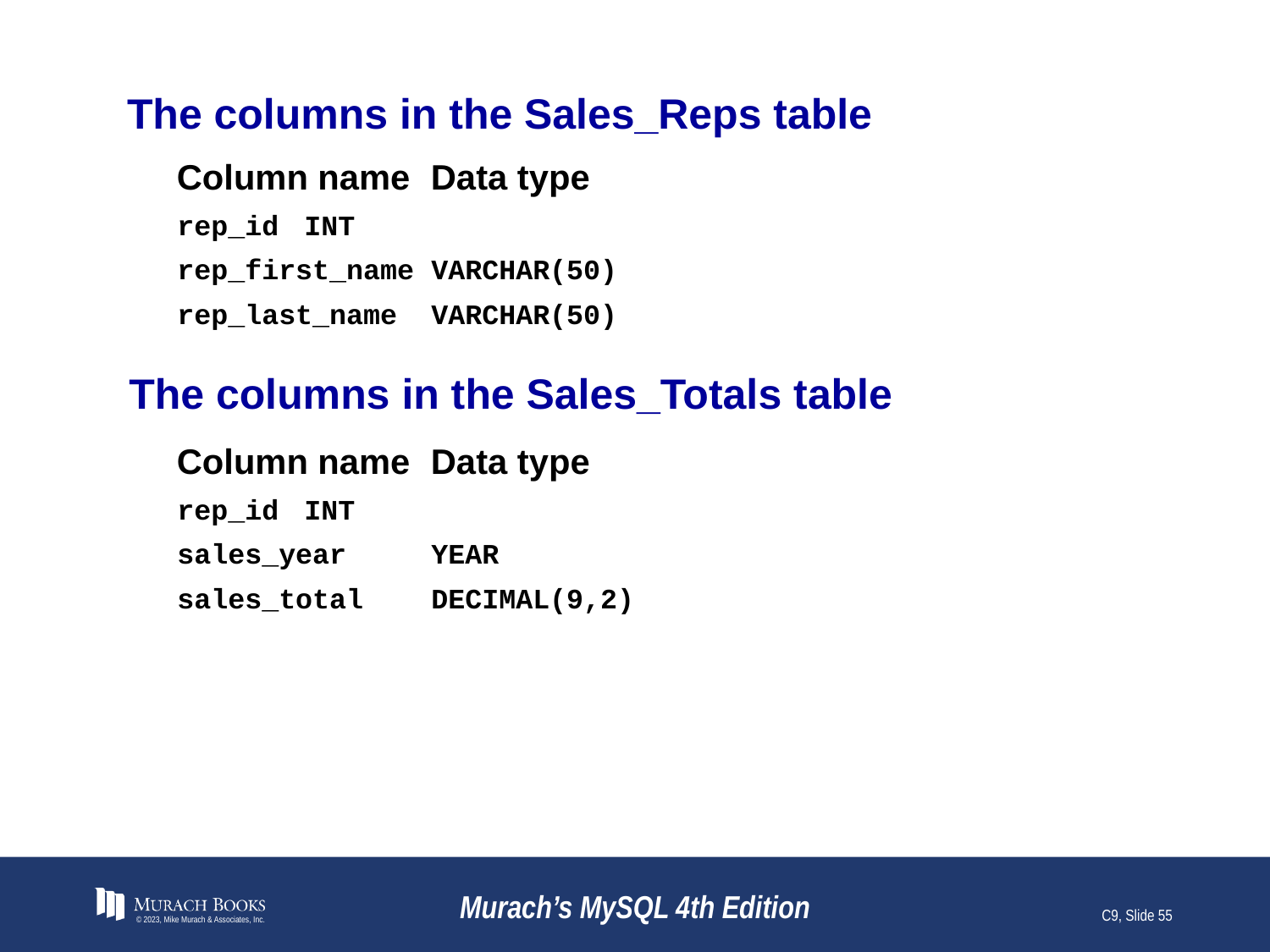

# The columns in the Sales_Reps table
Column name	Data type
rep_id	INT
rep_first_name	VARCHAR(50)
rep_last_name	VARCHAR(50)
The columns in the Sales_Totals table
Column name	Data type
rep_id	INT
sales_year	YEAR
sales_total	DECIMAL(9,2)

© 2023, Mike Murach & Associates, Inc.
Murach’s MySQL 4th Edition

C9, Slide 55